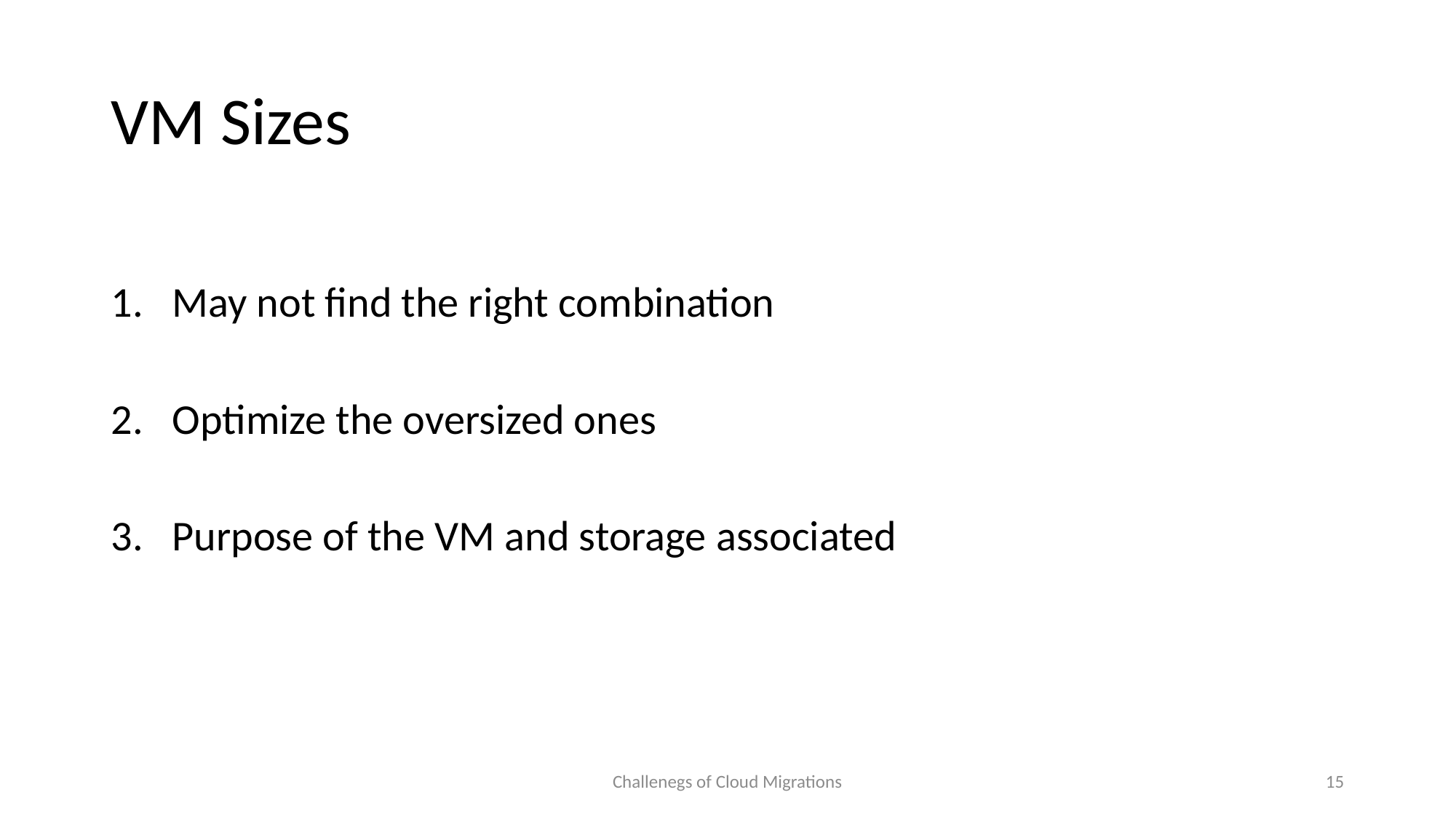

# VM Sizes
May not find the right combination
Optimize the oversized ones
Purpose of the VM and storage associated
Challenegs of Cloud Migrations
15